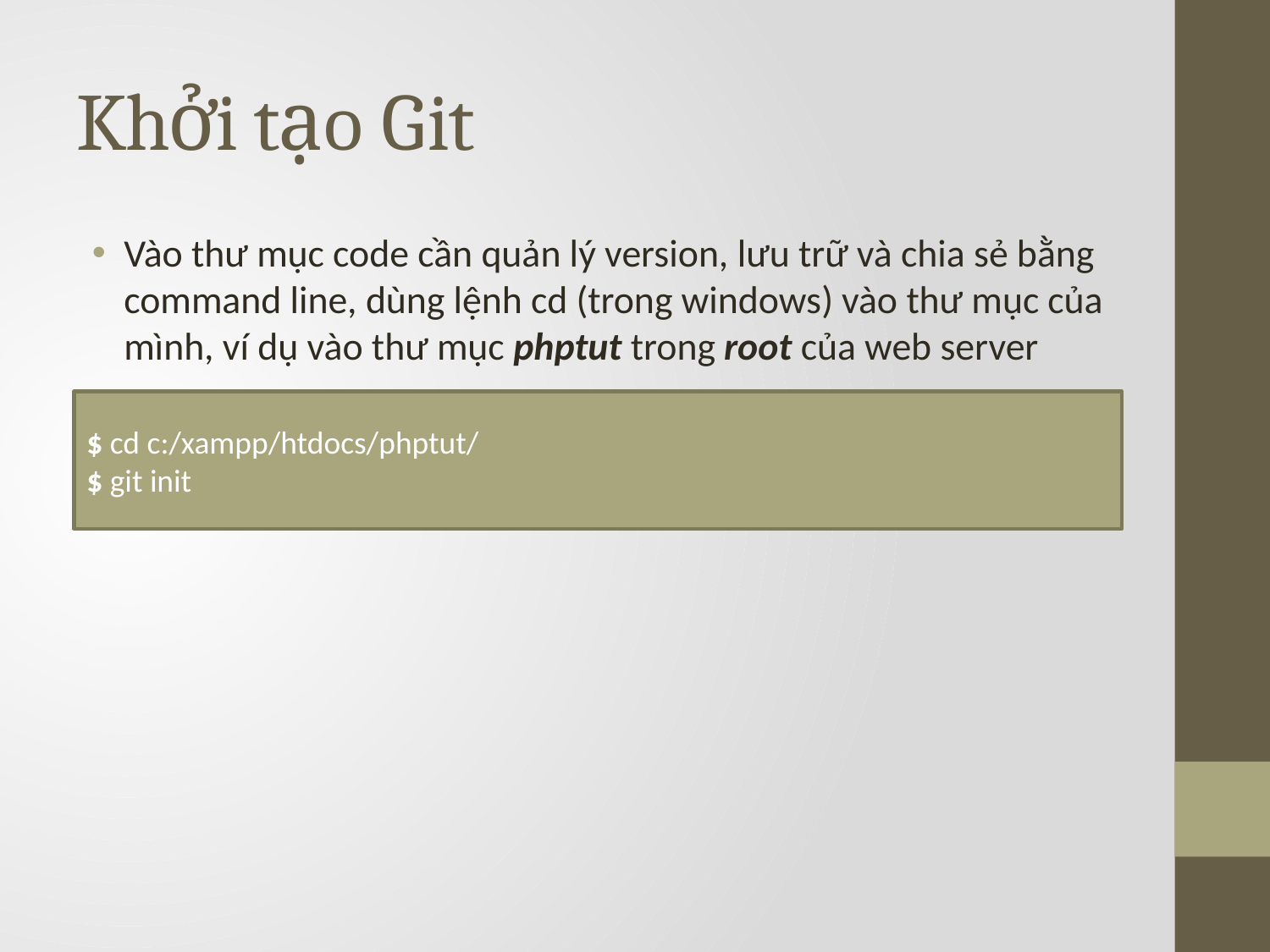

# Khởi tạo Git
Vào thư mục code cần quản lý version, lưu trữ và chia sẻ bằng command line, dùng lệnh cd (trong windows) vào thư mục của mình, ví dụ vào thư mục phptut trong root của web server

$ cd c:/xampp/htdocs/phptut/
$ git init